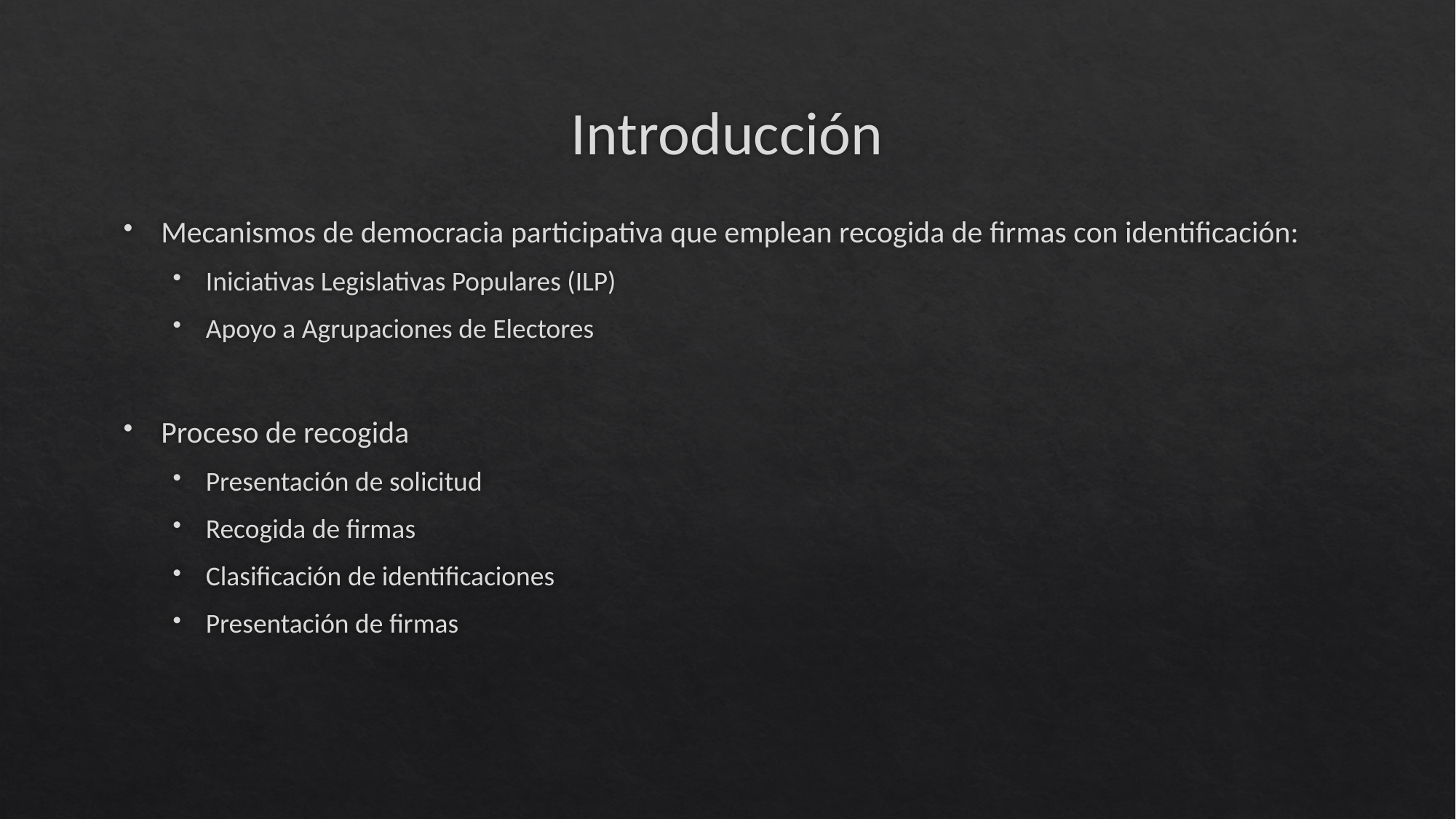

# Introducción
Mecanismos de democracia participativa que emplean recogida de firmas con identificación:
Iniciativas Legislativas Populares (ILP)
Apoyo a Agrupaciones de Electores

Proceso de recogida
Presentación de solicitud
Recogida de firmas
Clasificación de identificaciones
Presentación de firmas